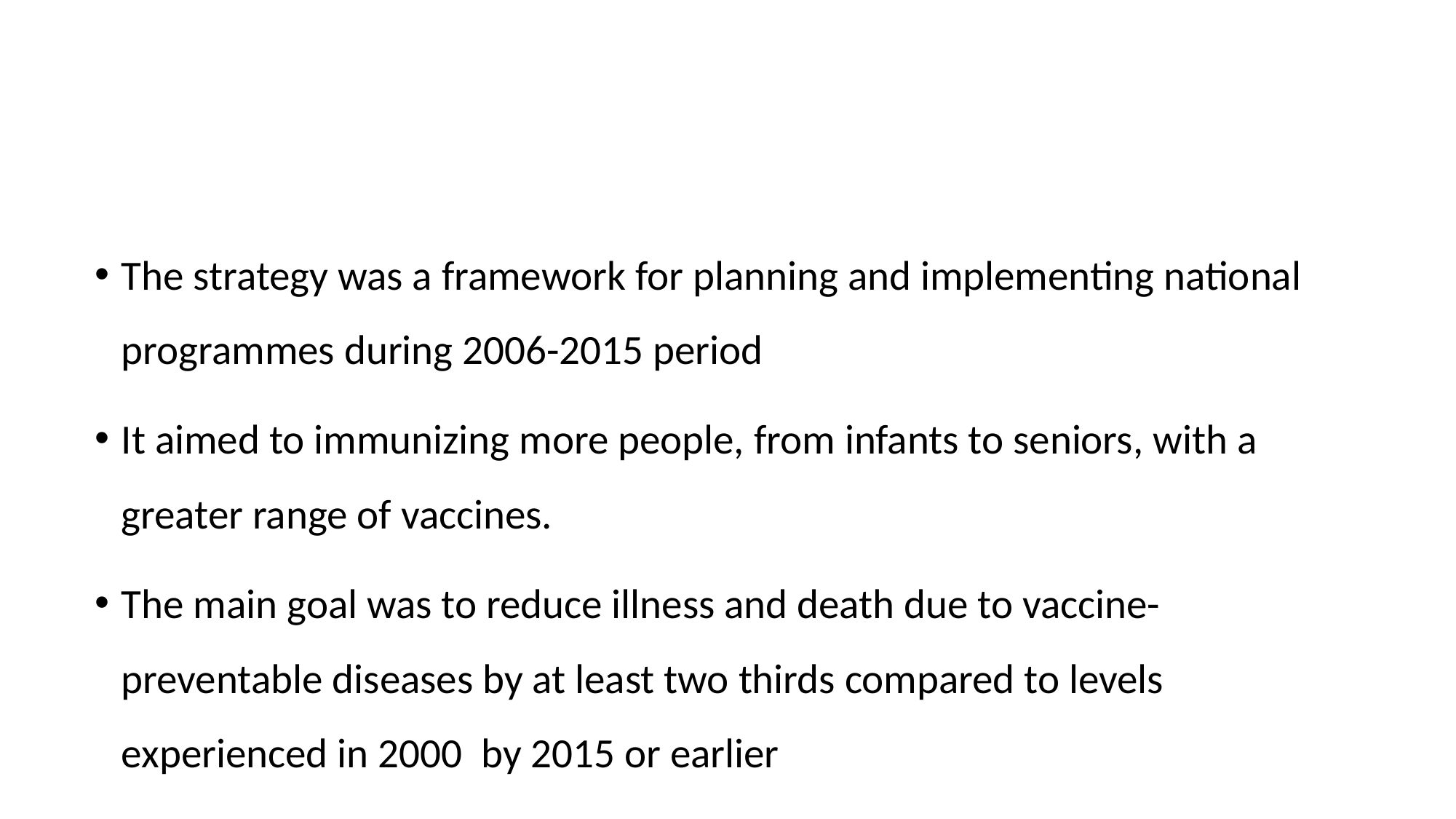

#
The strategy was a framework for planning and implementing national programmes during 2006-2015 period
It aimed to immunizing more people, from infants to seniors, with a greater range of vaccines.
The main goal was to reduce illness and death due to vaccine-preventable diseases by at least two thirds compared to levels experienced in 2000  by 2015 or earlier